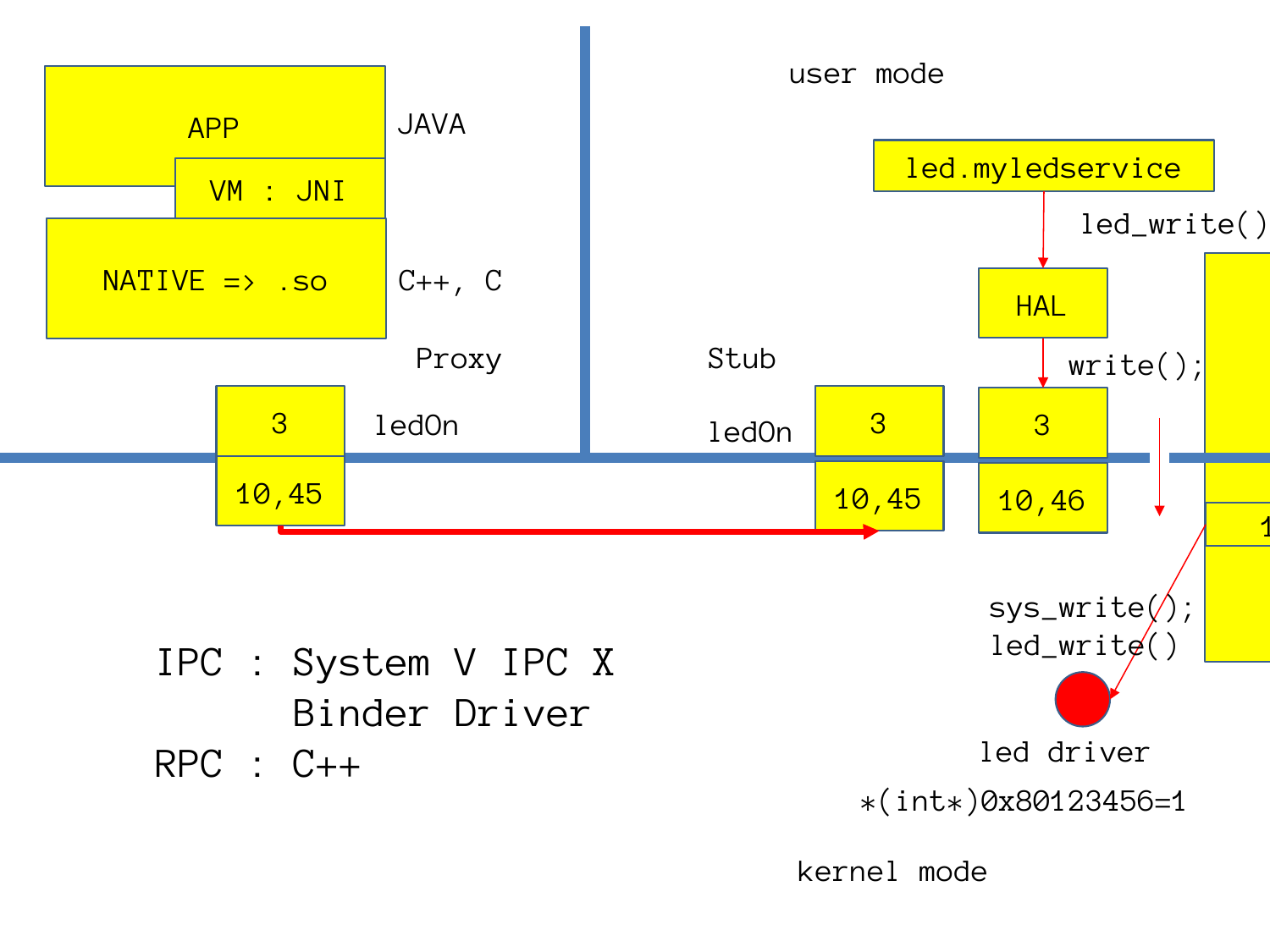

user mode
APP
JAVA
led.myledservice
VM : JNI
led_write();
NATIVE => .so
C++, C

HAL
Proxy
Stub
write();
3
3
3
ledOn
ledOn
10,45

10,45
10,46
1
sys_write();
led_write()
IPC : System V IPC X
      Binder Driver
RPC : C++

led driver
*(int*)0x80123456=1
kernel mode